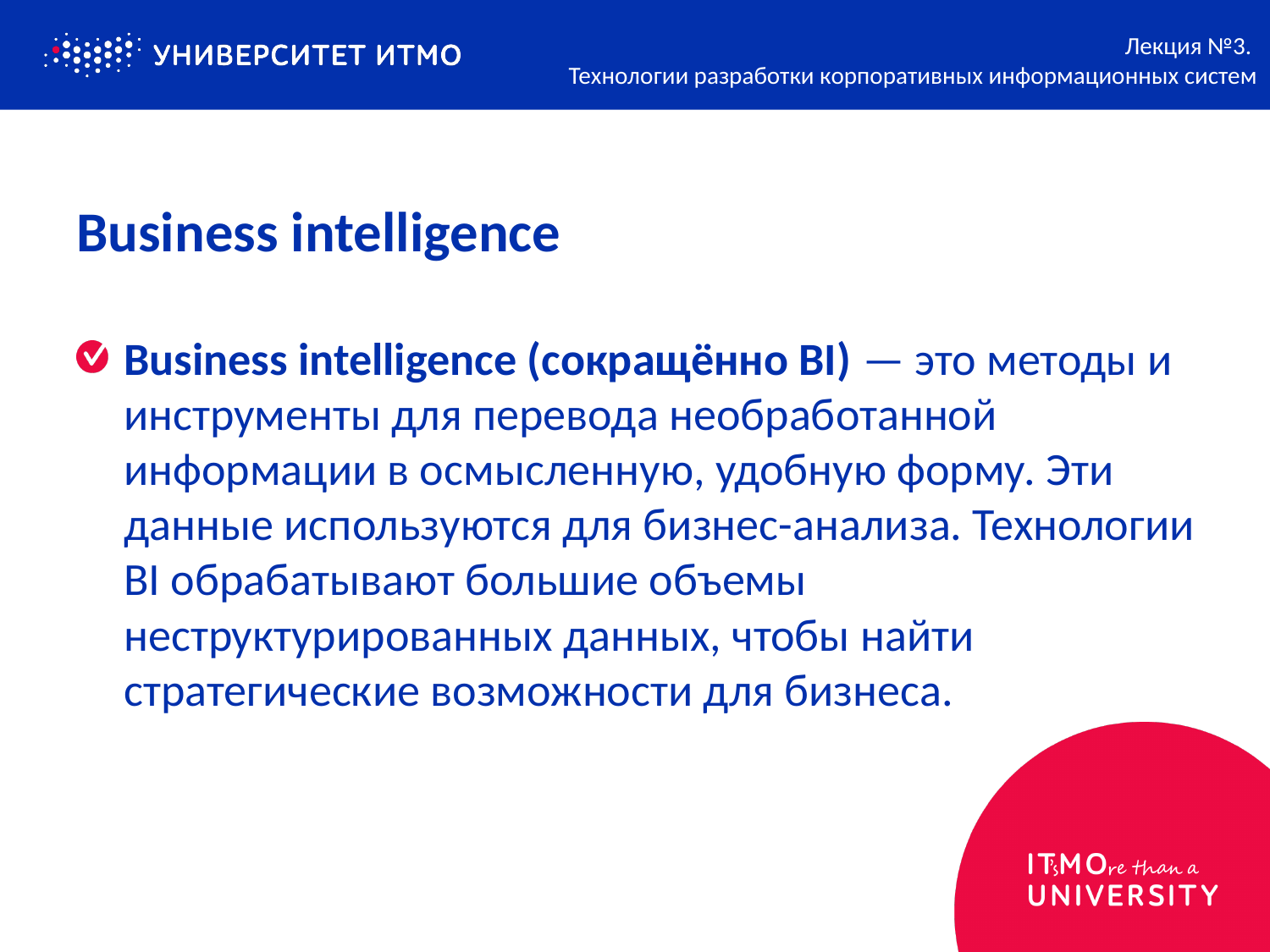

Лекция №3.
Технологии разработки корпоративных информационных систем
# Business intelligence
Business intelligence (сокращённо BI) — это методы и инструменты для перевода необработанной информации в осмысленную, удобную форму. Эти данные используются для бизнес-анализа. Технологии BI обрабатывают большие объемы неструктурированных данных, чтобы найти стратегические возможности для бизнеса.